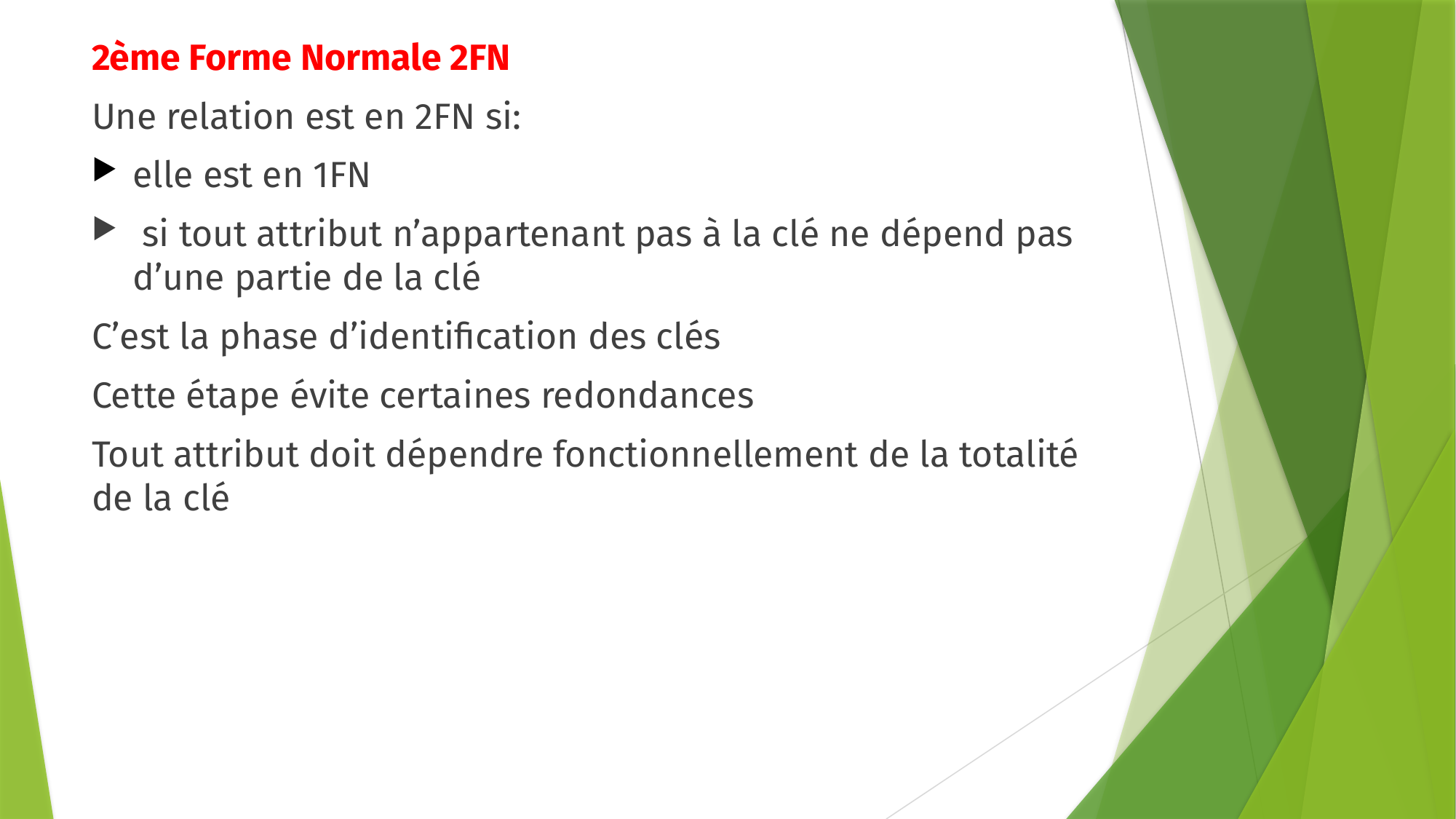

2ème Forme Normale 2FN
Une relation est en 2FN si:
elle est en 1FN
 si tout attribut n’appartenant pas à la clé ne dépend pas d’une partie de la clé
C’est la phase d’identification des clés
Cette étape évite certaines redondances
Tout attribut doit dépendre fonctionnellement de la totalité de la clé